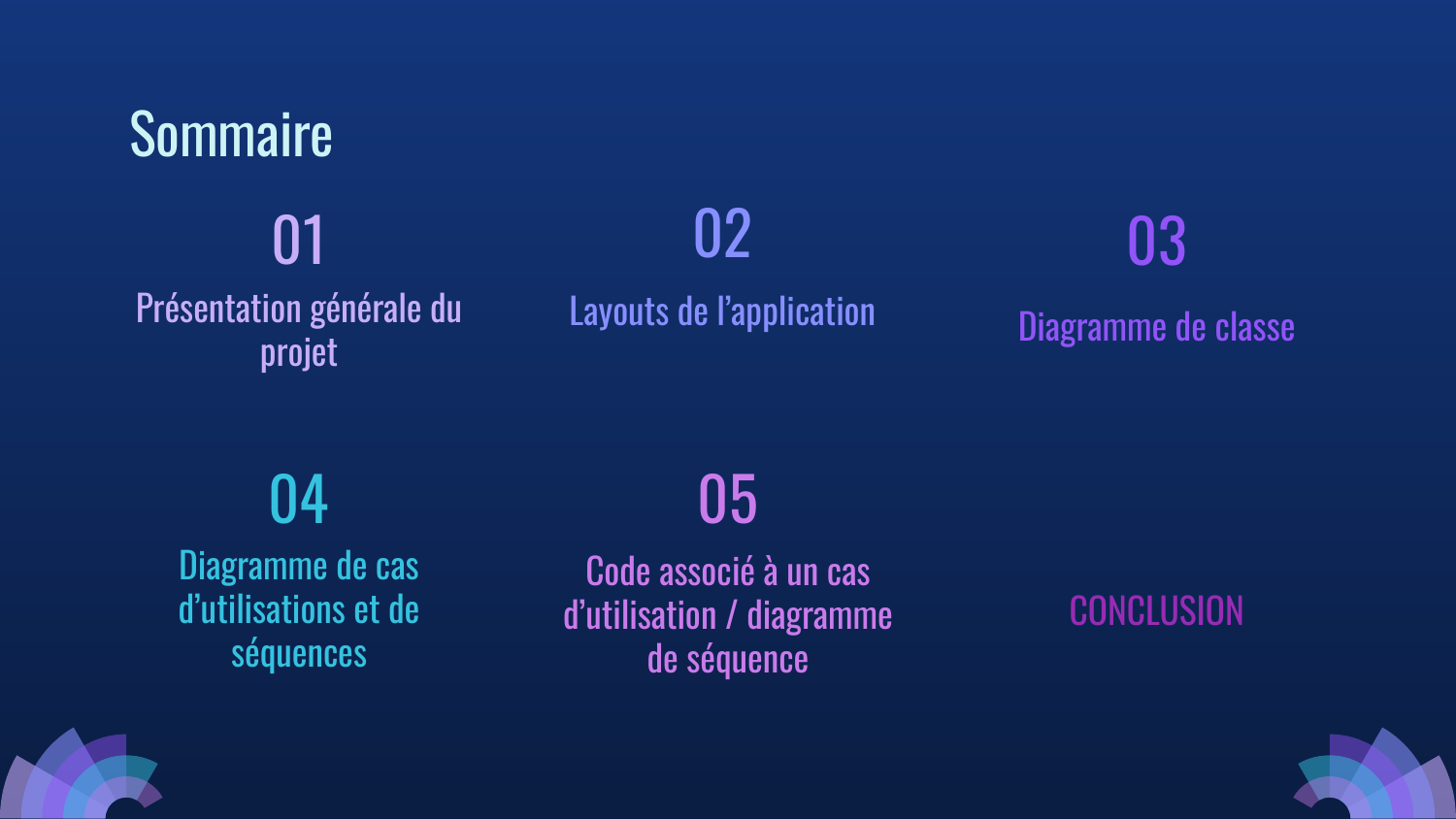

# Sommaire
02
01
03
Layouts de l’application

Présentation générale du projet
Diagramme de classe
04
05

Code associé à un cas d’utilisation / diagramme de séquence
Diagramme de cas d’utilisations et de séquences
CONCLUSION